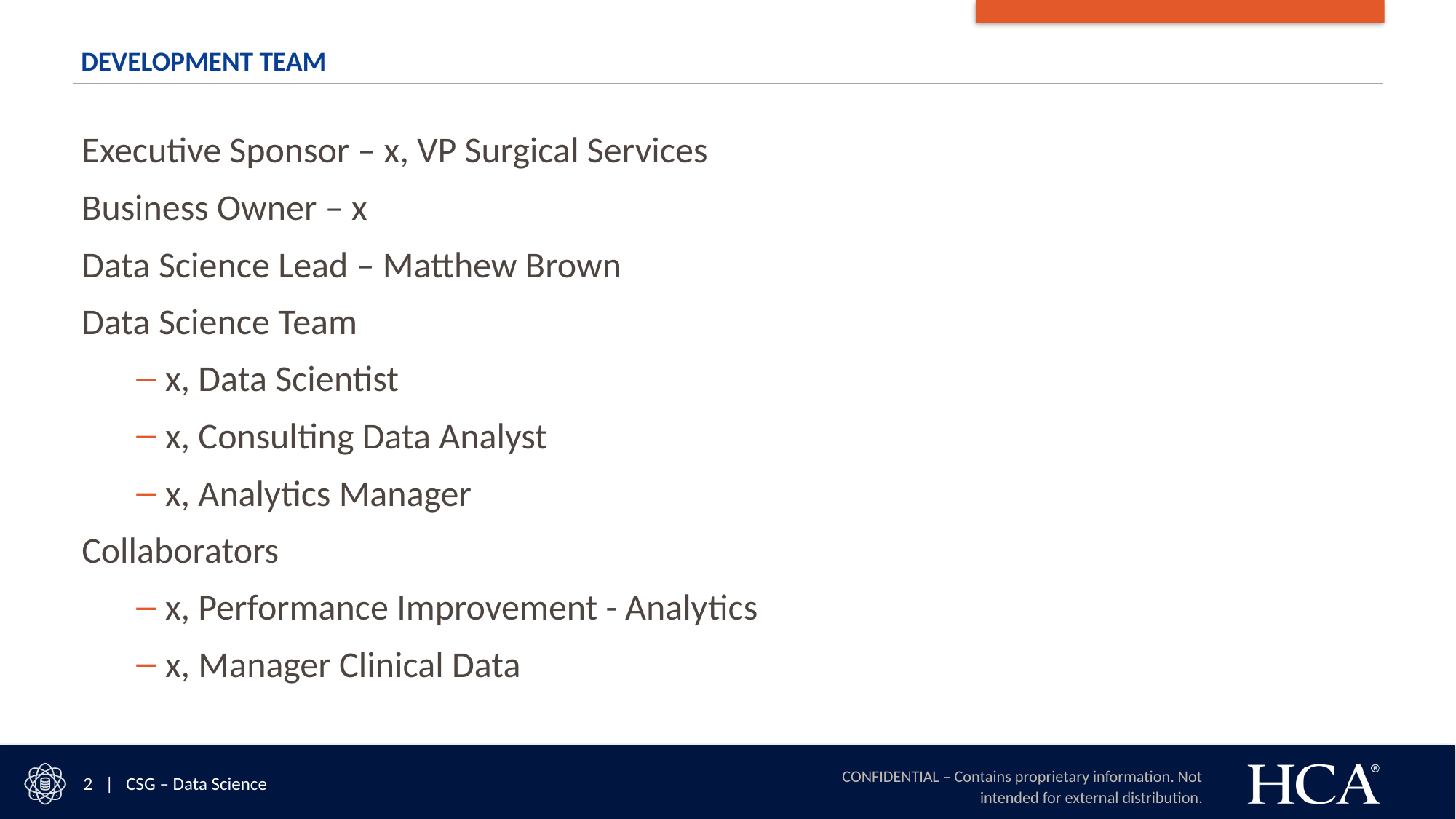

# Development Team
Executive Sponsor – x, VP Surgical Services
Business Owner – x
Data Science Lead – Matthew Brown
Data Science Team
 x, Data Scientist
 x, Consulting Data Analyst
 x, Analytics Manager
Collaborators
 x, Performance Improvement - Analytics
 x, Manager Clinical Data